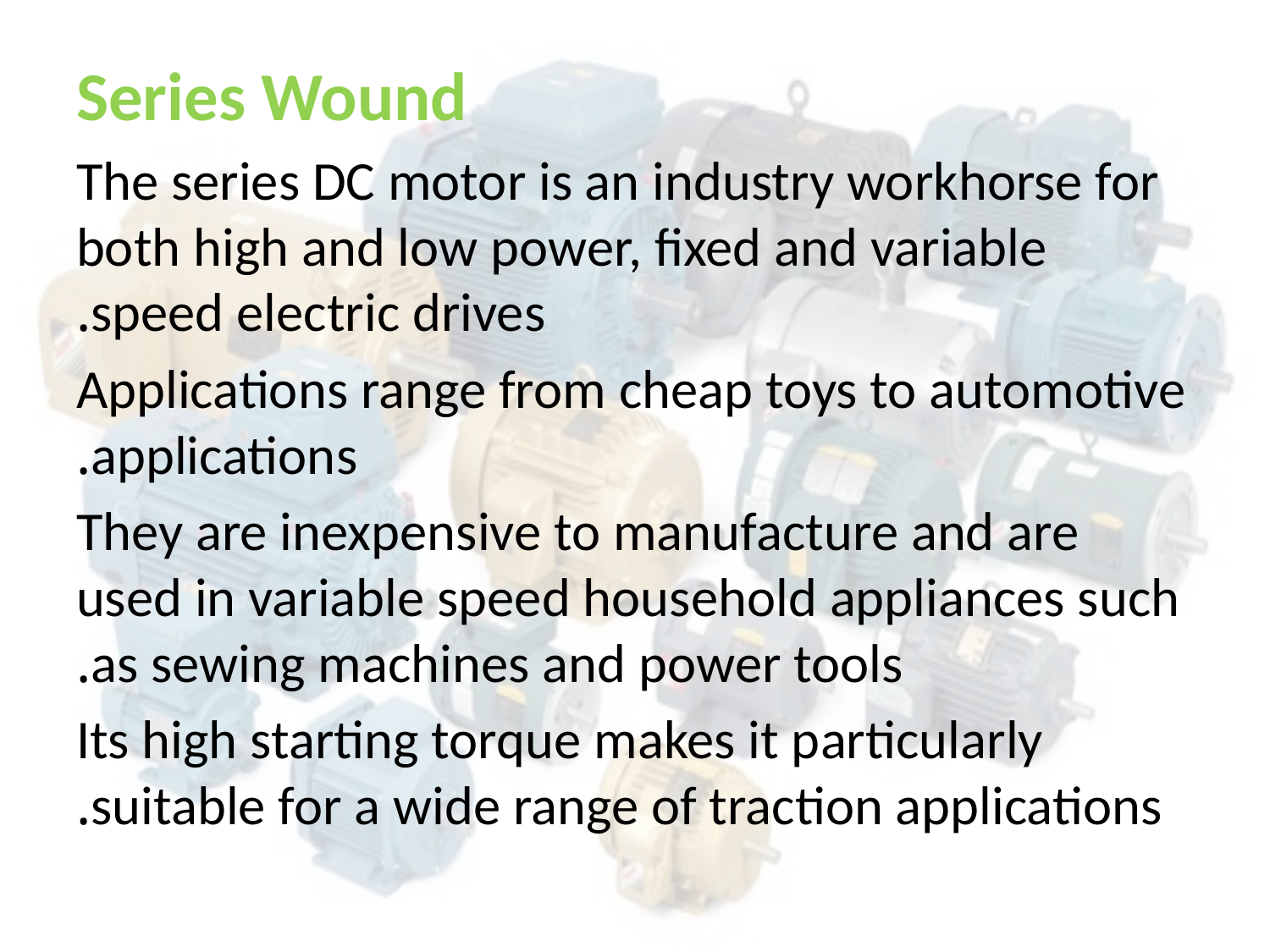

Series Wound
The series DC motor is an industry workhorse for both high and low power, fixed and variable speed electric drives.
Applications range from cheap toys to automotive applications.
They are inexpensive to manufacture and are used in variable speed household appliances such as sewing machines and power tools.
Its high starting torque makes it particularly suitable for a wide range of traction applications.